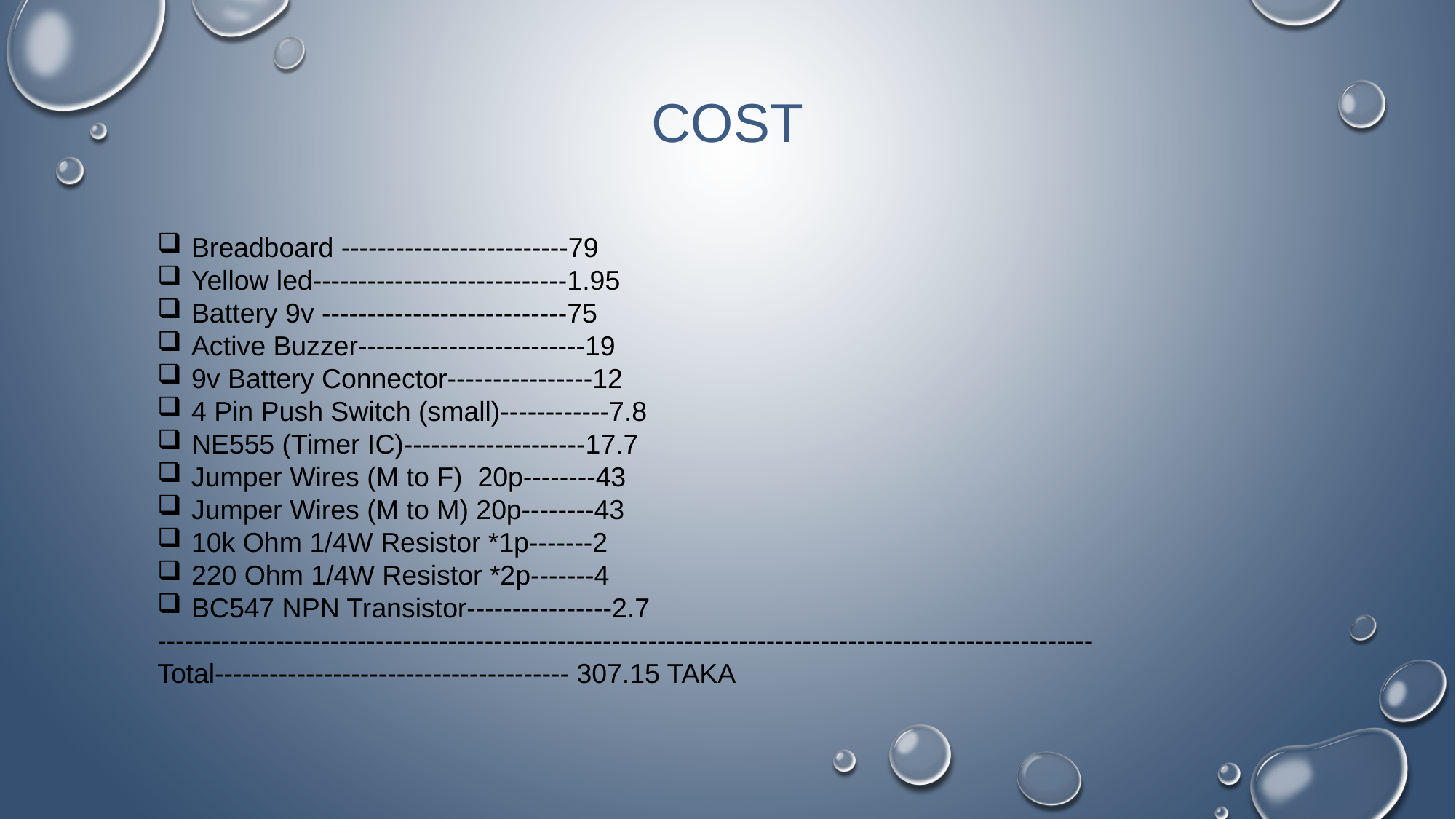

# Cost
Breadboard -------------------------79
Yellow led----------------------------1.95
Battery 9v ---------------------------75
Active Buzzer-------------------------19
9v Battery Connector----------------12
4 Pin Push Switch (small)------------7.8
NE555 (Timer IC)--------------------17.7
Jumper Wires (M to F)  20p--------43
Jumper Wires (M to M) 20p--------43
10k Ohm 1/4W Resistor *1p-------2
220 Ohm 1/4W Resistor *2p-------4
BC547 NPN Transistor----------------2.7
-------------------------------------------------------------------------------------------------------
Total--------------------------------------- 307.15 TAKA